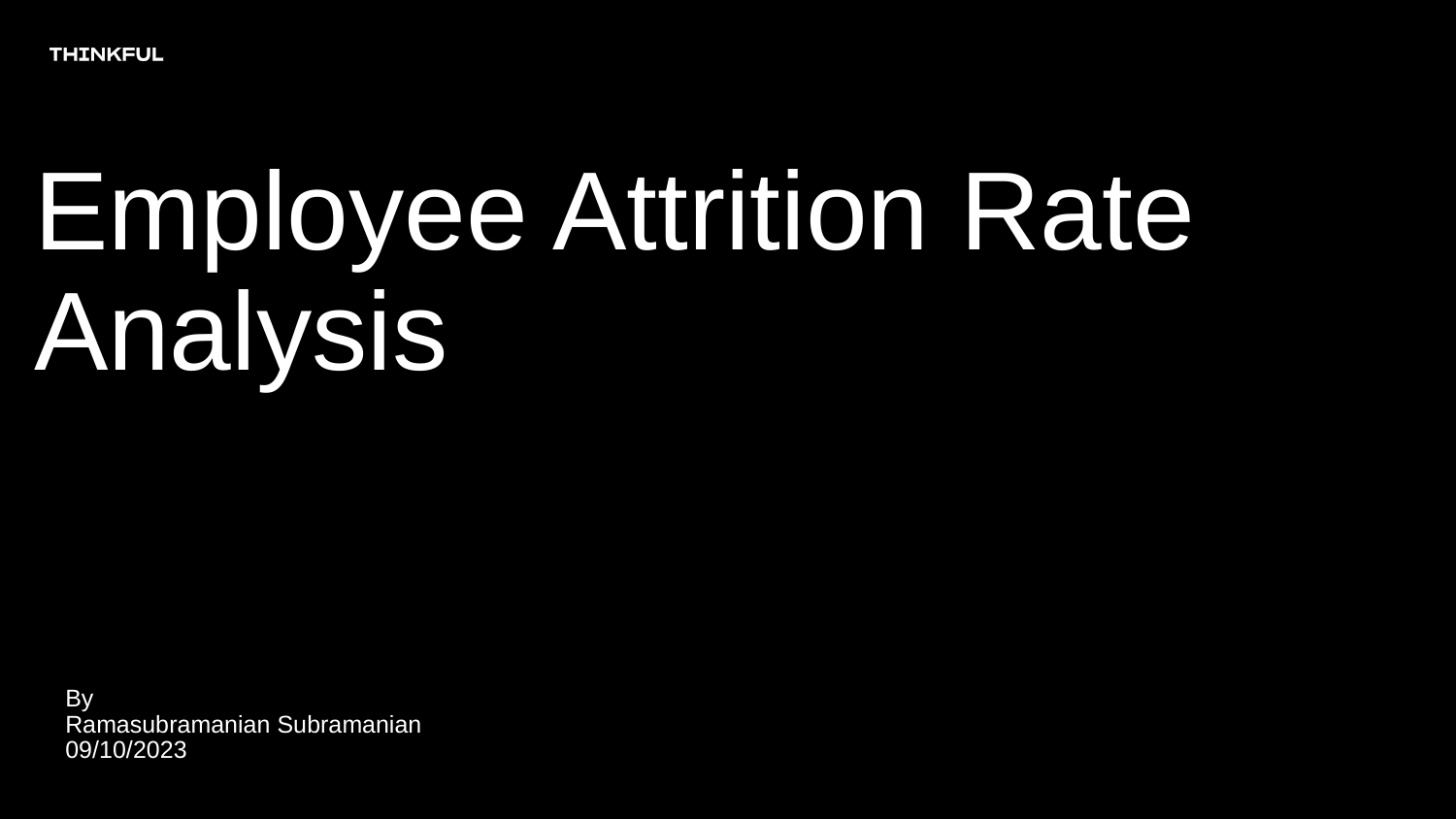

# Employee Attrition Rate Analysis
By
Ramasubramanian Subramanian
09/10/2023